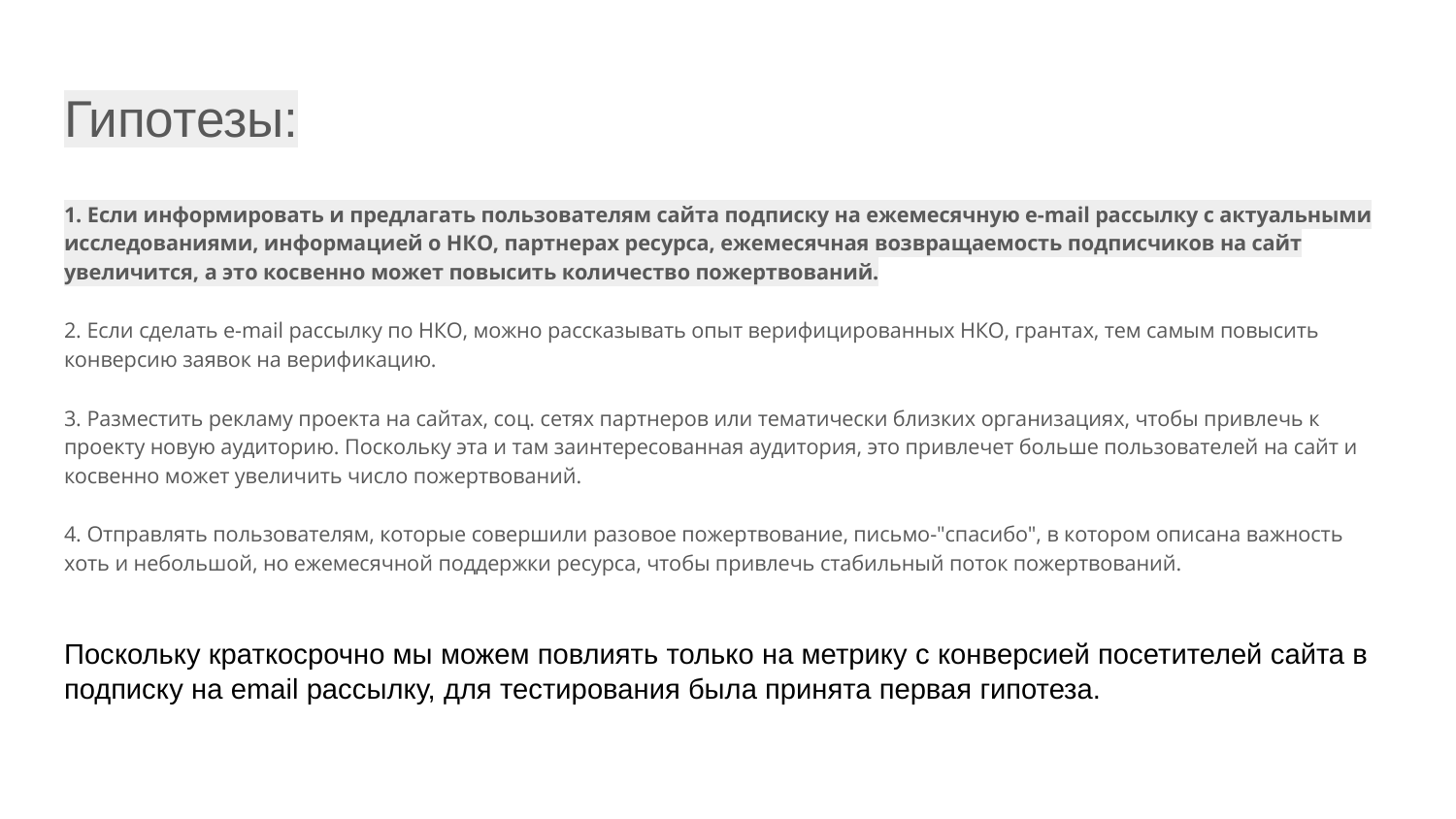

# Гипотезы:
1. Если информировать и предлагать пользователям сайта подписку на ежемесячную e-mail рассылку с актуальными исследованиями, информацией о НКО, партнерах ресурса, ежемесячная возвращаемость подписчиков на сайт увеличится, а это косвенно может повысить количество пожертвований.
2. Если сделать e-mail рассылку по НКО, можно рассказывать опыт верифицированных НКО, грантах, тем самым повысить конверсию заявок на верификацию.
3. Разместить рекламу проекта на сайтах, соц. сетях партнеров или тематически близких организациях, чтобы привлечь к проекту новую аудиторию. Поскольку эта и там заинтересованная аудитория, это привлечет больше пользователей на сайт и косвенно может увеличить число пожертвований.
4. Отправлять пользователям, которые совершили разовое пожертвование, письмо-"спасибо", в котором описана важность хоть и небольшой, но ежемесячной поддержки ресурса, чтобы привлечь стабильный поток пожертвований.
Поскольку краткосрочно мы можем повлиять только на метрику с конверсией посетителей сайта в подписку на email рассылку, для тестирования была принята первая гипотеза.